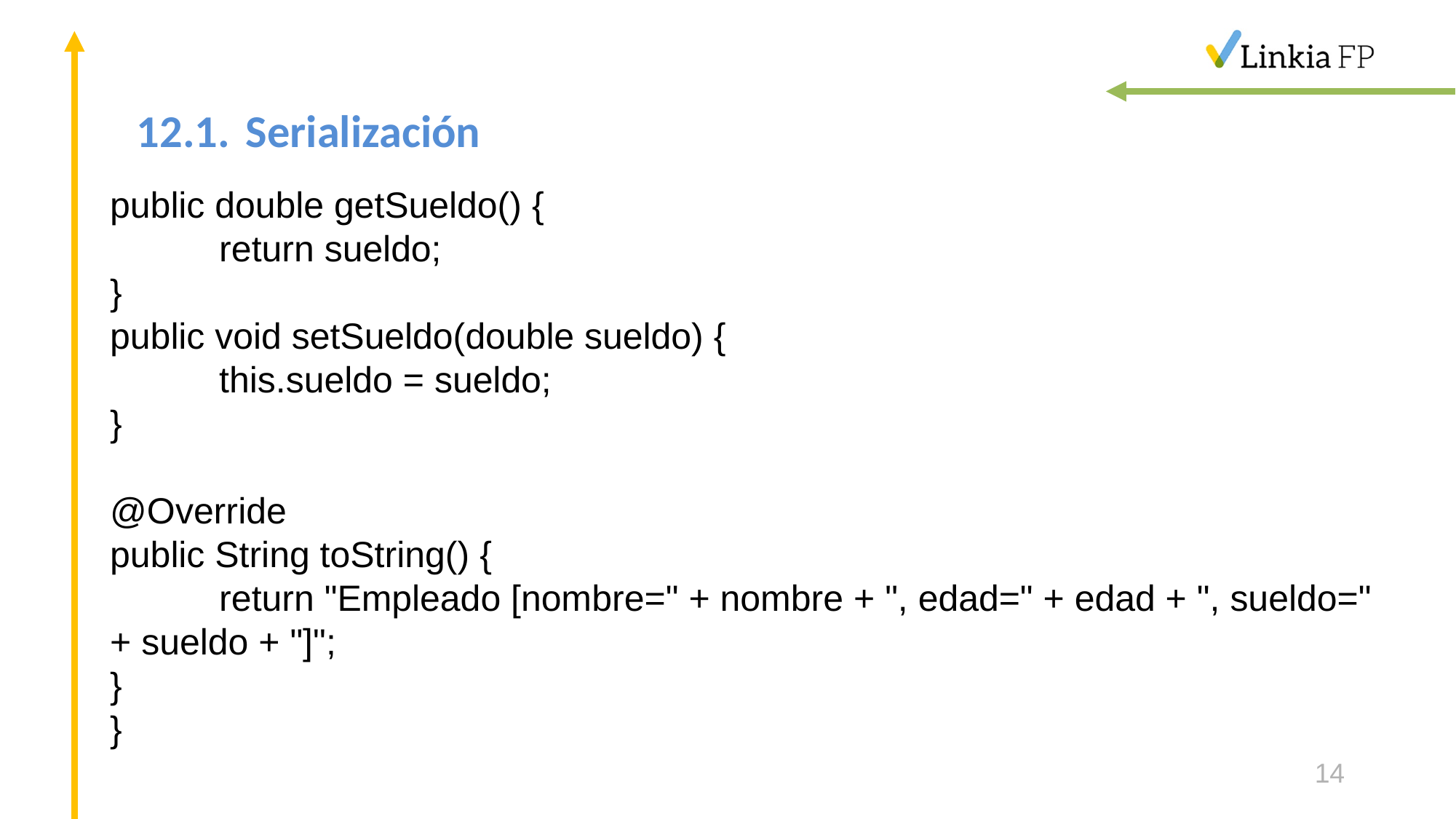

# 12.1.	Serialización
public double getSueldo() {
	return sueldo;
}
public void setSueldo(double sueldo) {
	this.sueldo = sueldo;
}

@Override
public String toString() {
	return "Empleado [nombre=" + nombre + ", edad=" + edad + ", sueldo=" + sueldo + "]";
}
}
14